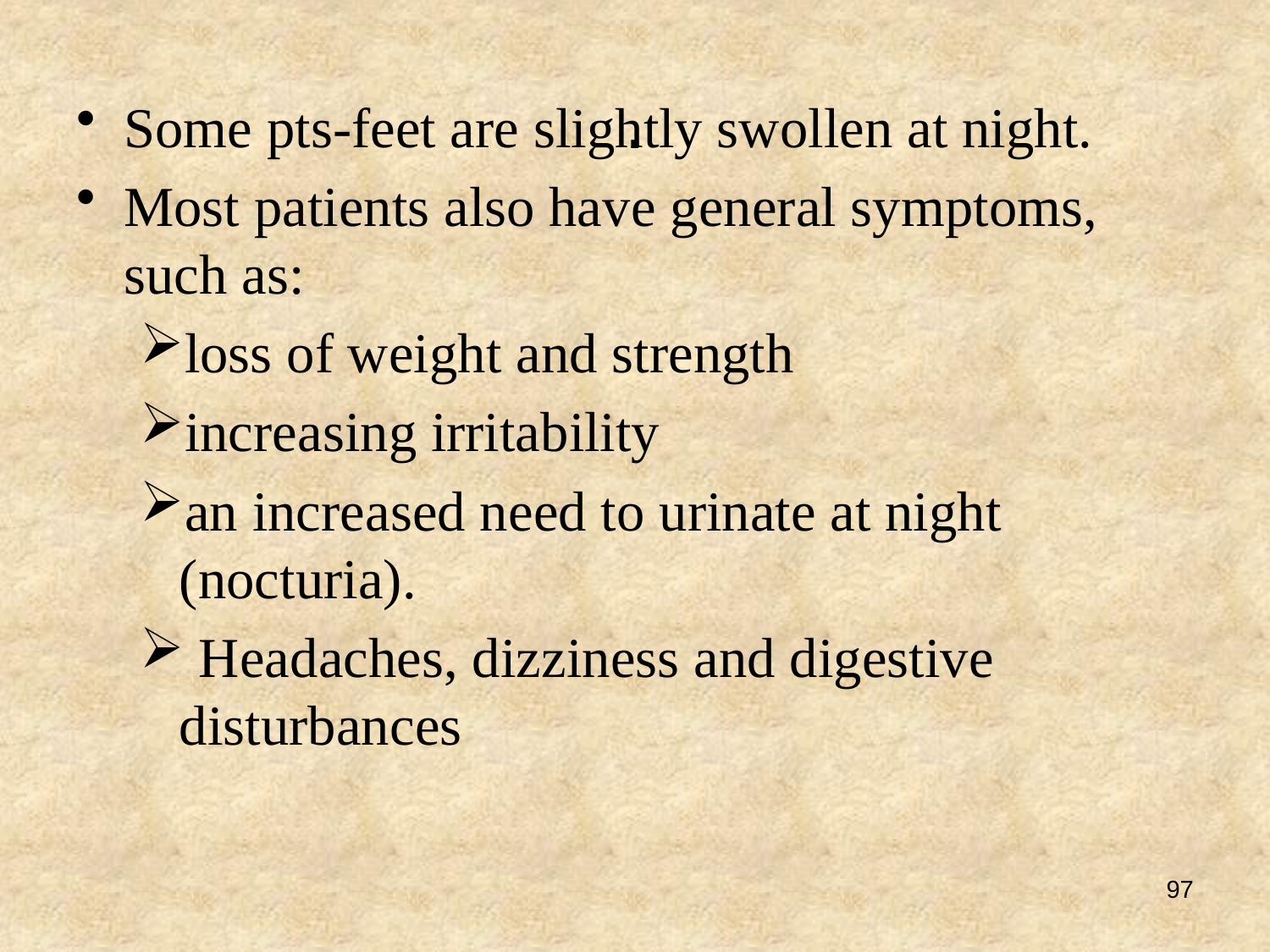

# .
Some pts-feet are slightly swollen at night.
Most patients also have general symptoms, such as:
loss of weight and strength
increasing irritability
an increased need to urinate at night (nocturia).
 Headaches, dizziness and digestive disturbances

97